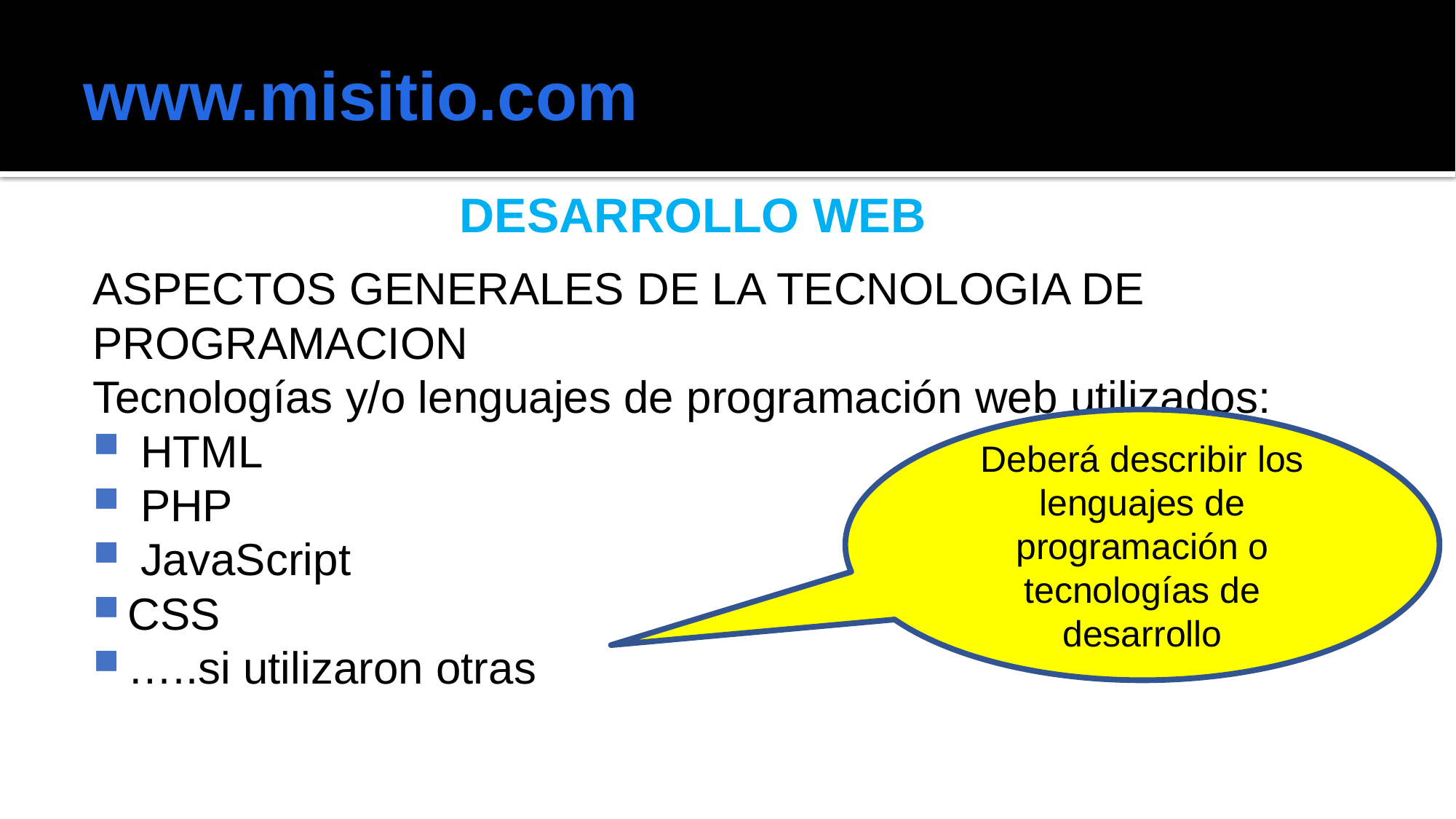

# www.misitio.com
DESARROLLO WEB
ASPECTOS GENERALES DE LA TECNOLOGIA DE PROGRAMACION
Tecnologías y/o lenguajes de programación web utilizados:
 HTML
 PHP
 JavaScript
CSS
…..si utilizaron otras
Deberá describir los lenguajes de programación o tecnologías de desarrollo